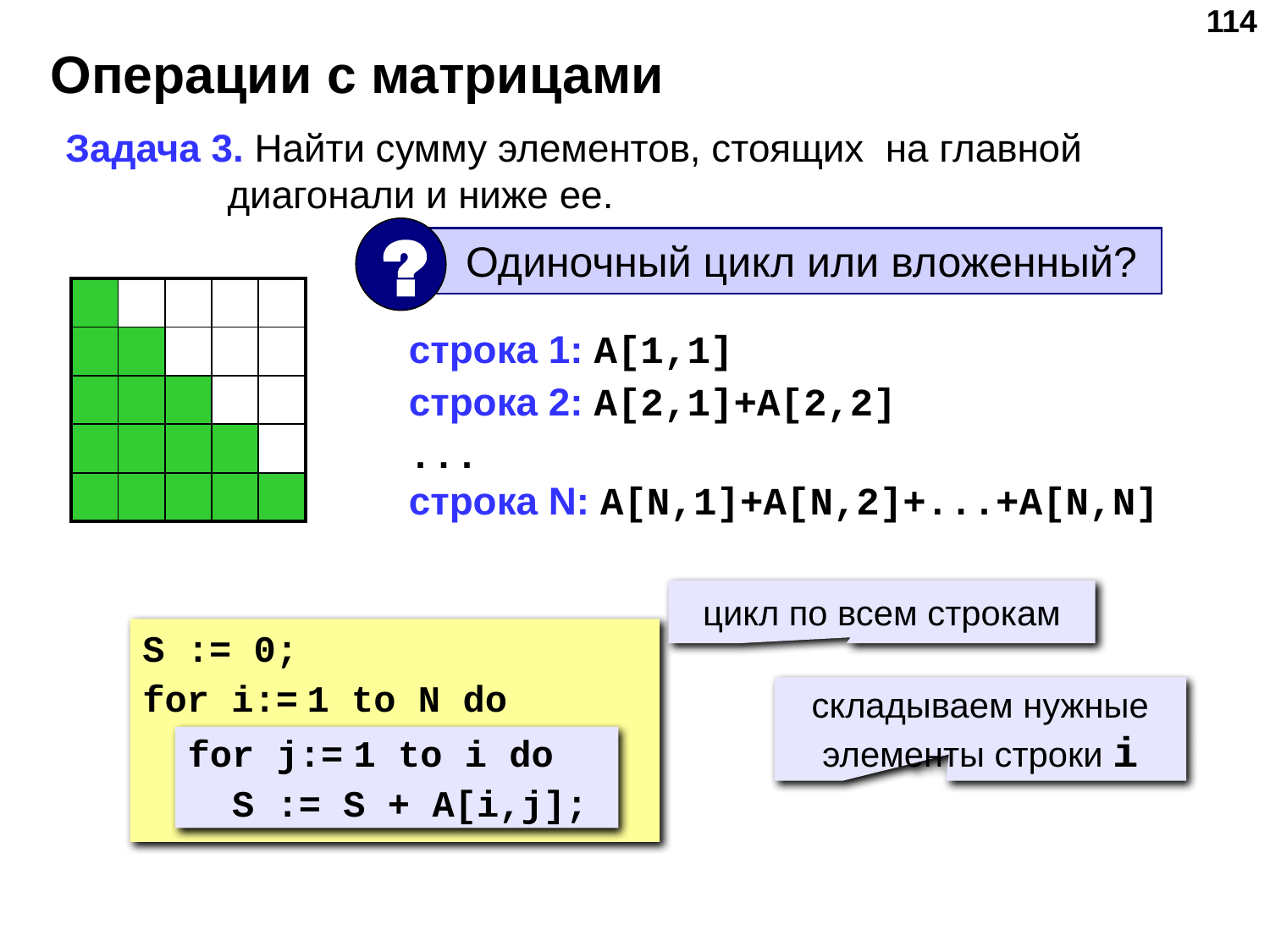

114
# Операции с матрицами
Задача 3. Найти сумму элементов, стоящих  на главной диагонали и ниже ее.
?
  Одиночный цикл или вложенный?
|  |  |  |  |  |
| --- | --- | --- | --- | --- |
|  |  |  |  |  |
|  |  |  |  |  |
|  |  |  |  |  |
|  |  |  |  |  |
строка 1: A[1,1]
строка 2: A[2,1]+A[2,2]
...
строка N: A[N,1]+A[N,2]+...+A[N,N]
цикл по всем строкам
S := 0;
for i:= 1 to N do

складываем нужные элементы строки i
for j:= 1 to i do
  S := S + A[i,j];